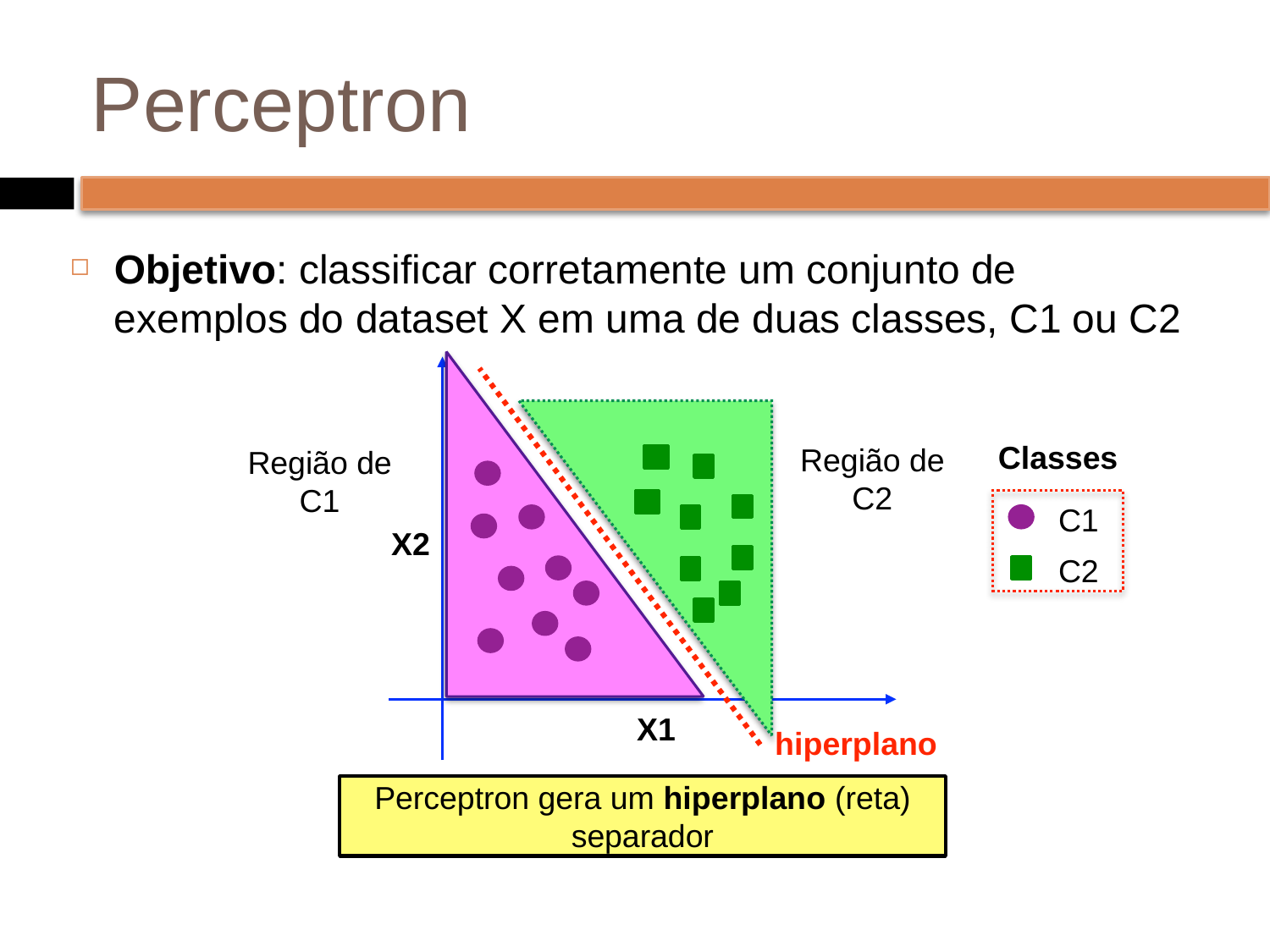

# Perceptron
Objetivo: classificar corretamente um conjunto de exemplos do dataset X em uma de duas classes, C1 ou C2

Classes
Região de
C2
Região de
C1

C1

X2
C2

X1
hiperplano
Perceptron gera um hiperplano (reta) separador
15